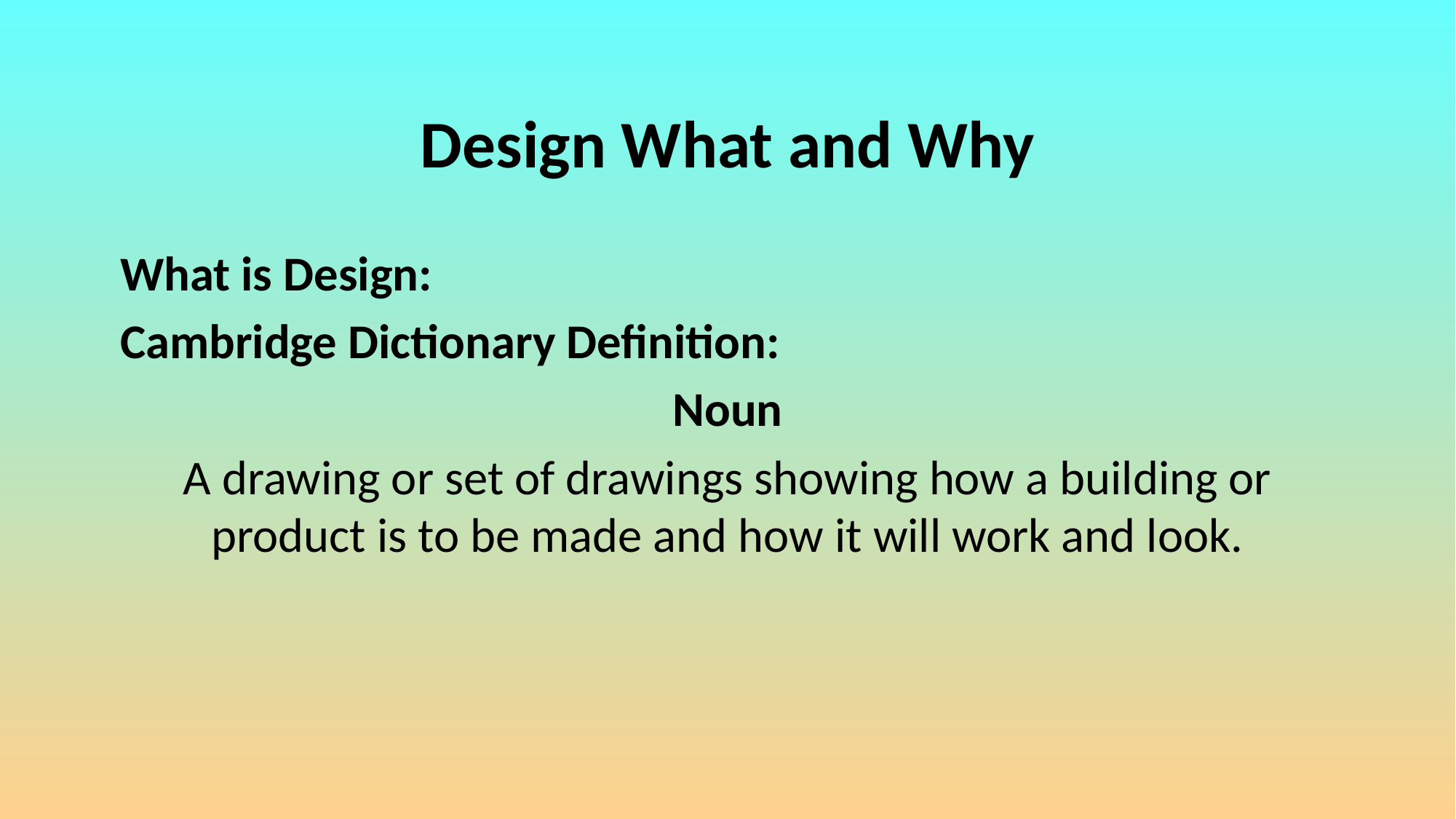

# Design What and Why
What is Design:
Cambridge Dictionary Definition:
Noun
A drawing or set of drawings showing how a building or product is to be made and how it will work and look.